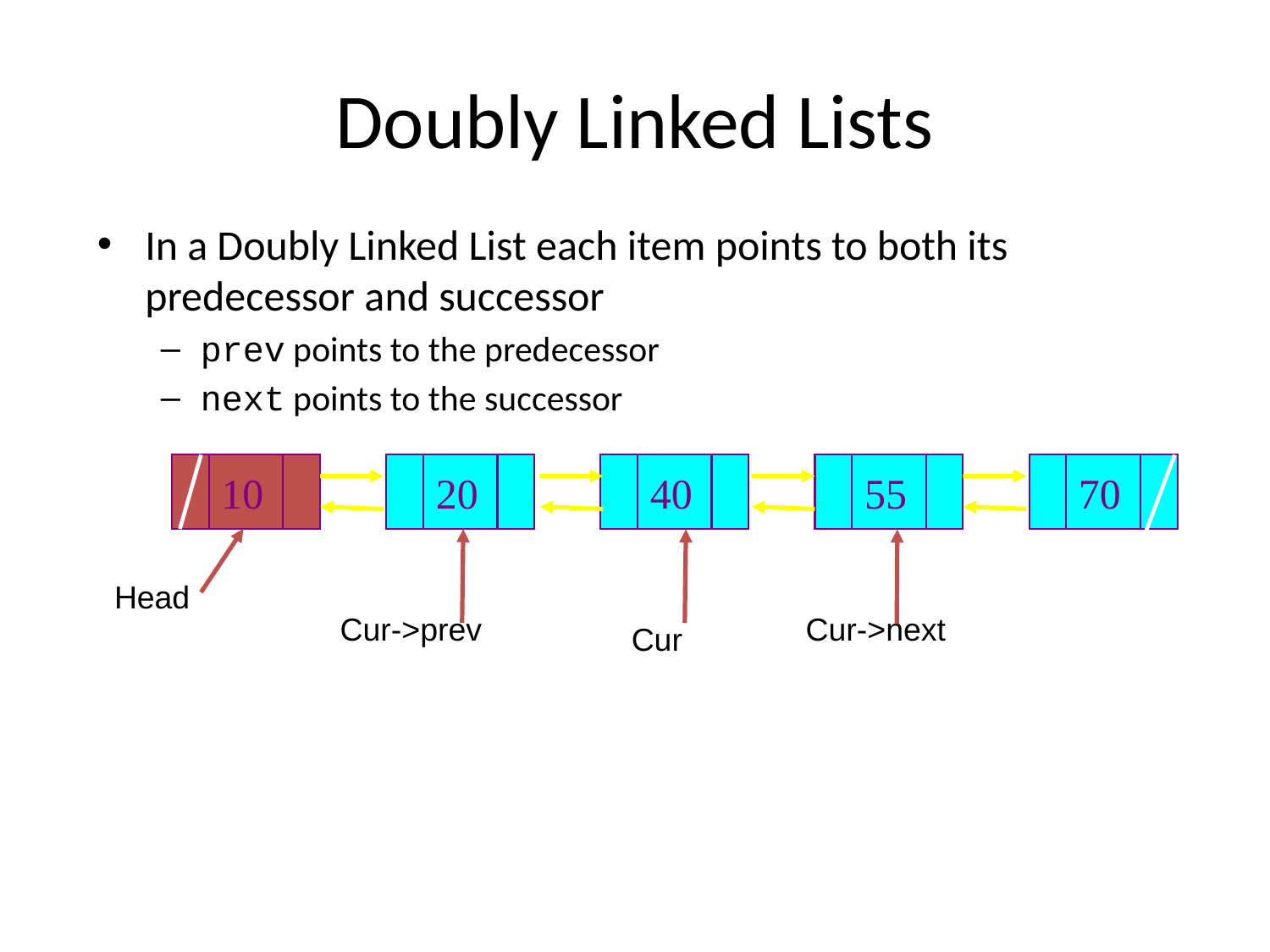

# Doubly Linked Lists
In a Doubly Linked List each item points to both its predecessor and successor
prev points to the predecessor
next points to the successor

10

20

40

55

70

Head
Cur->prev
Cur->next
Cur